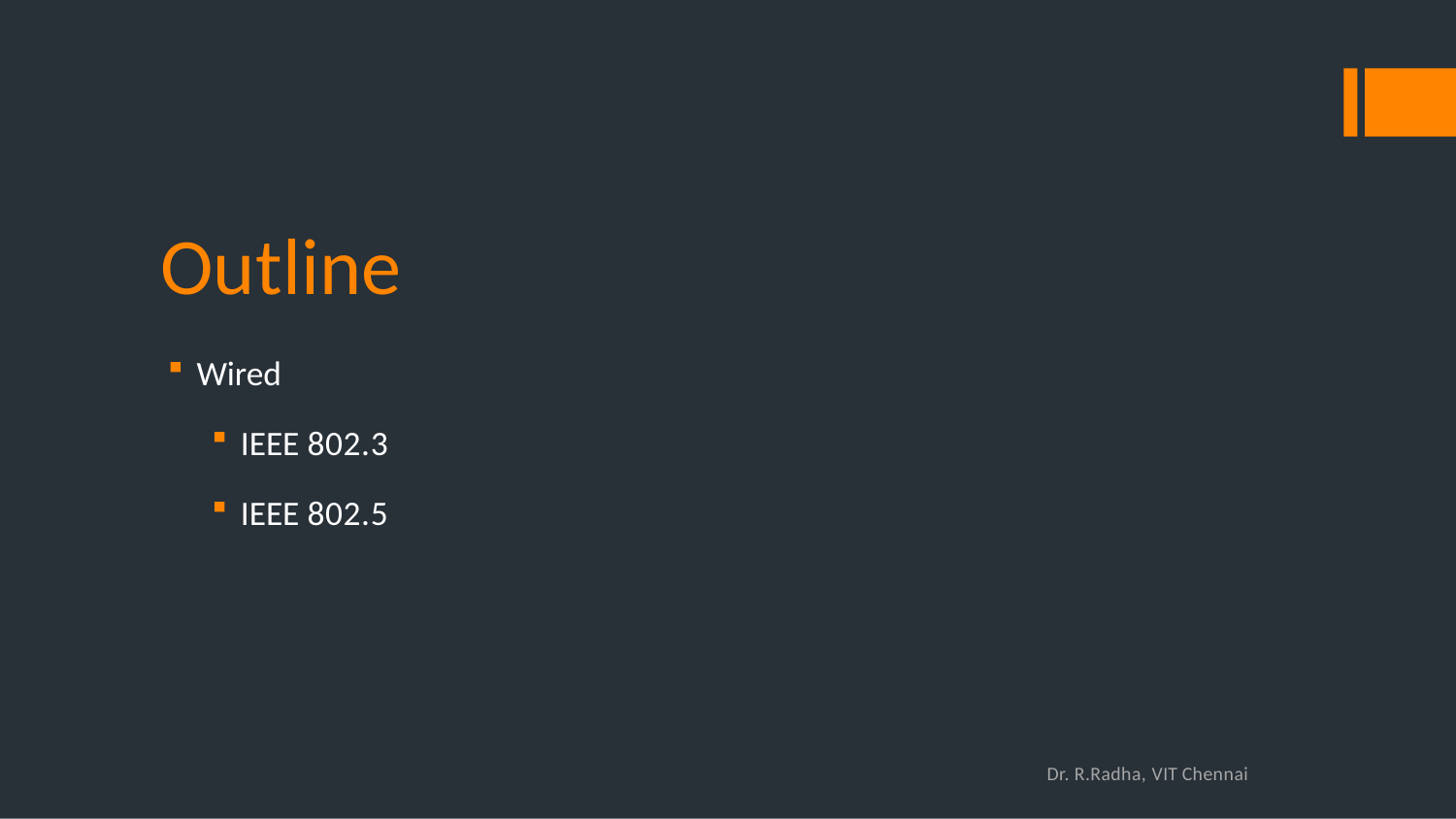

# Outline
Wired
IEEE 802.3
IEEE 802.5
Dr. R.Radha, VIT Chennai